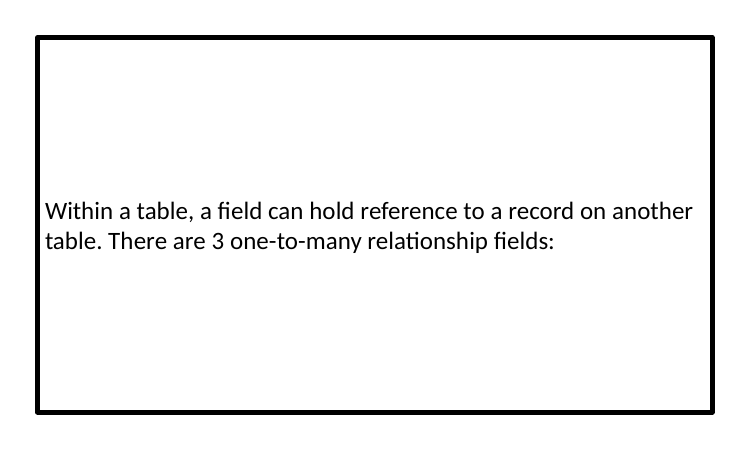

Within a table, a field can hold reference to a record on another table. There are 3 one-to-many relationship fields: